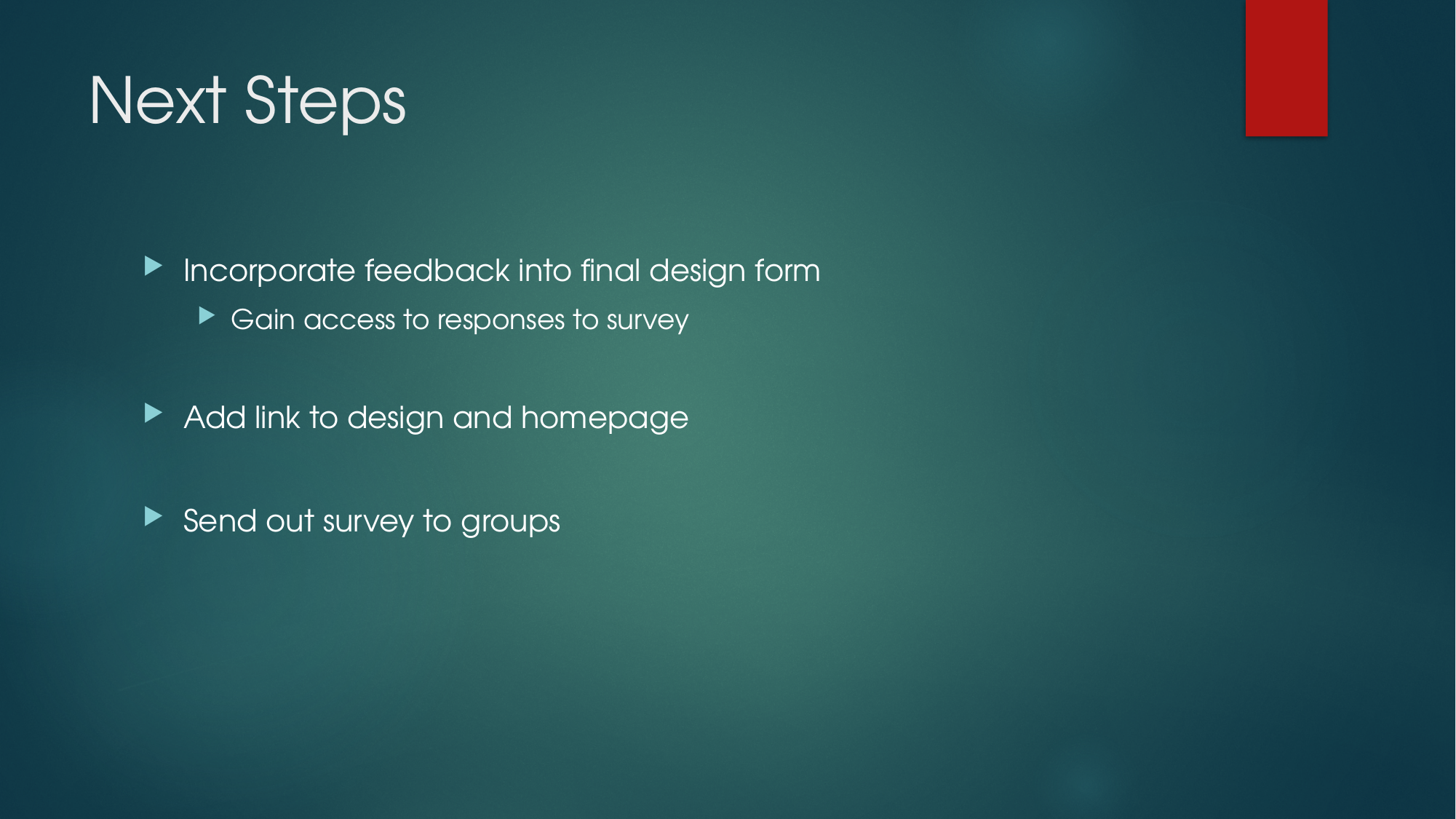

# Next Steps
Incorporate feedback into final design form
Gain access to responses to survey

Add link to design and homepage

Send out survey to groups